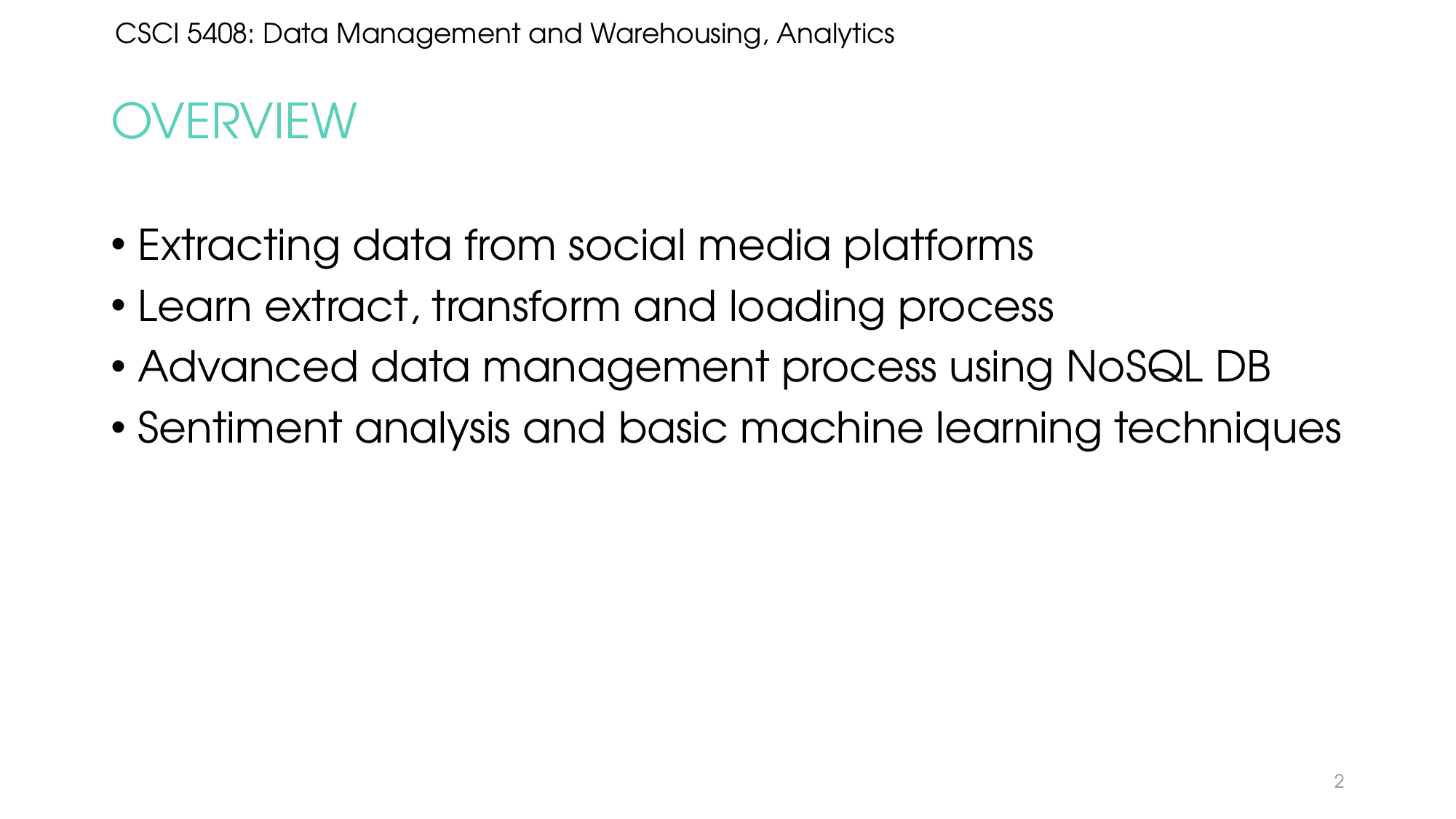

# Overview
Extracting data from social media platforms
Learn extract, transform and loading process
Advanced data management process using NoSQL DB
Sentiment analysis and basic machine learning techniques

2